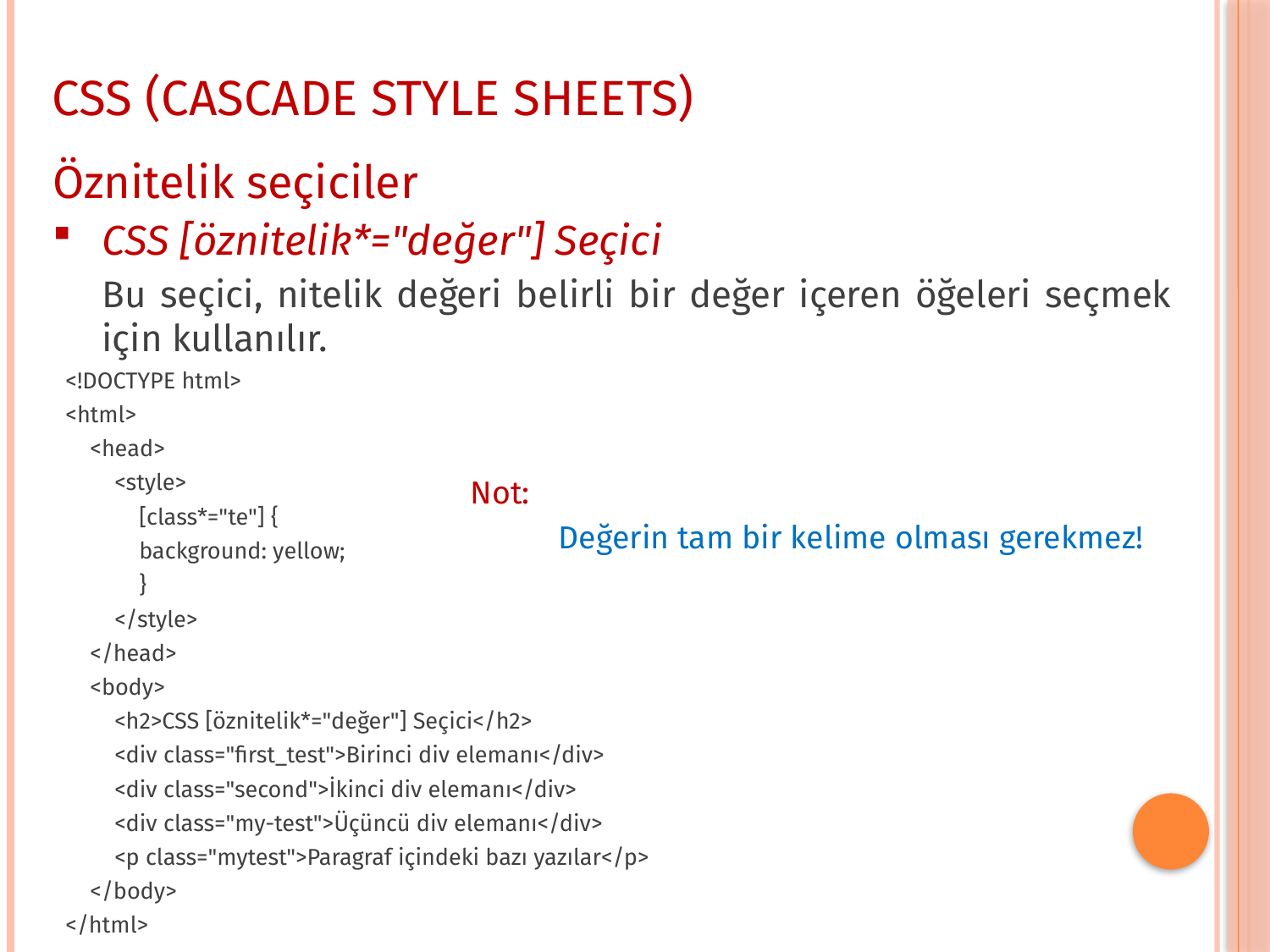

CSS (CASCADE STYLE SHEETS)
Öznitelik seçiciler
CSS [öznitelik*="değer"] Seçici
	Bu seçici, nitelik değeri belirli bir değer içeren öğeleri seçmek için kullanılır.
<!DOCTYPE html>
<html>
    <head>
        <style>
            [class*="te"] {
            background: yellow;
            }
        </style>
    </head>
    <body>
        <h2>CSS [öznitelik*="değer"] Seçici</h2>
        <div class="first_test">Birinci div elemanı</div>
        <div class="second">İkinci div elemanı</div>
        <div class="my-test">Üçüncü div elemanı</div>
        <p class="mytest">Paragraf içindeki bazı yazılar</p>
    </body>
</html>
Not:
	Değerin tam bir kelime olması gerekmez!